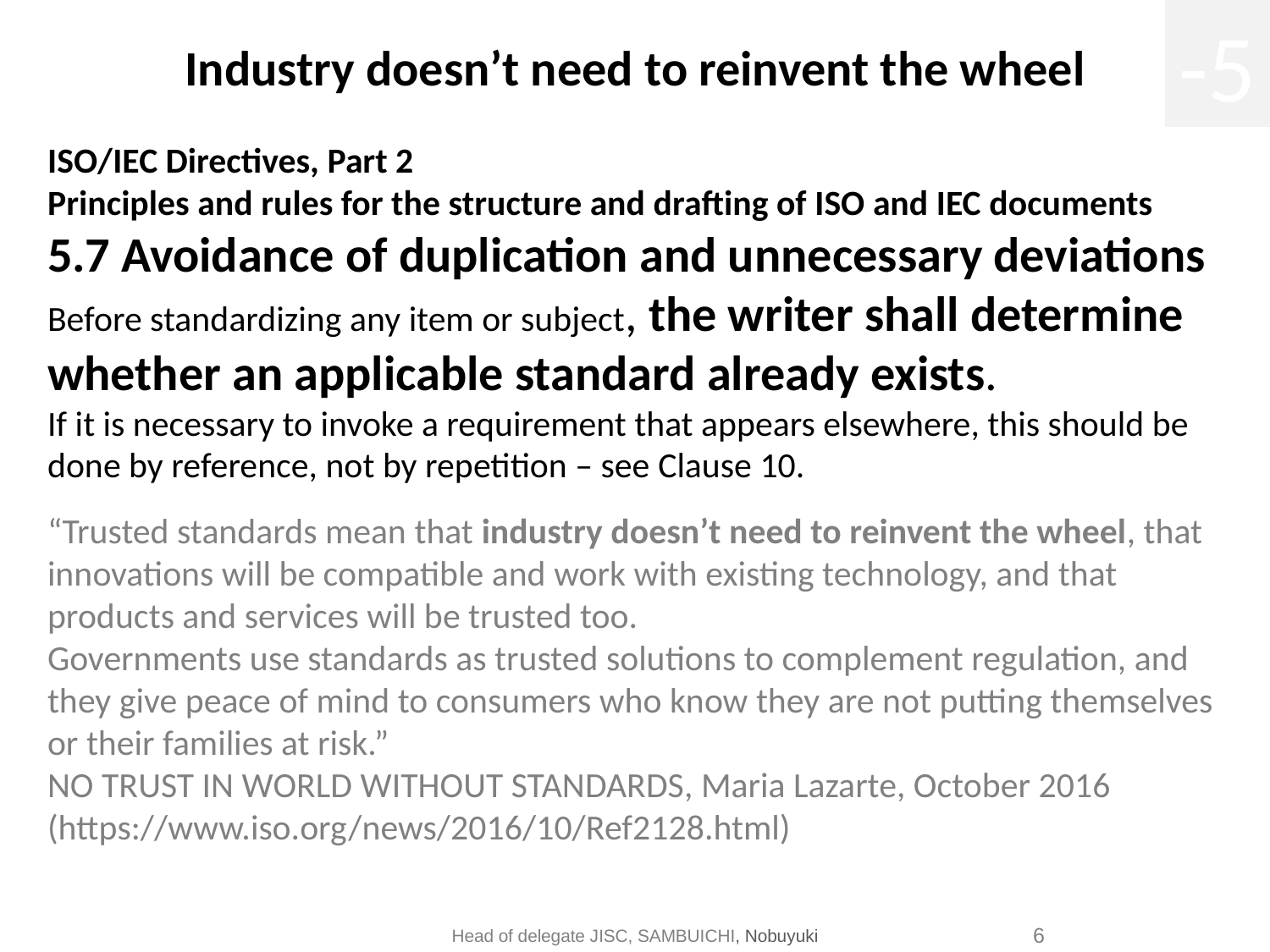

# Industry doesn’t need to reinvent the wheel
-5
ISO/IEC Directives, Part 2
Principles and rules for the structure and drafting of ISO and IEC documents
5.7 Avoidance of duplication and unnecessary deviations
Before standardizing any item or subject, the writer shall determine whether an applicable standard already exists.
If it is necessary to invoke a requirement that appears elsewhere, this should be done by reference, not by repetition – see Clause 10.
“Trusted standards mean that industry doesn’t need to reinvent the wheel, that innovations will be compatible and work with existing technology, and that products and services will be trusted too.
Governments use standards as trusted solutions to complement regulation, and they give peace of mind to consumers who know they are not putting themselves or their families at risk.”
NO TRUST IN WORLD WITHOUT STANDARDS, Maria Lazarte, October 2016 (https://www.iso.org/news/2016/10/Ref2128.html)